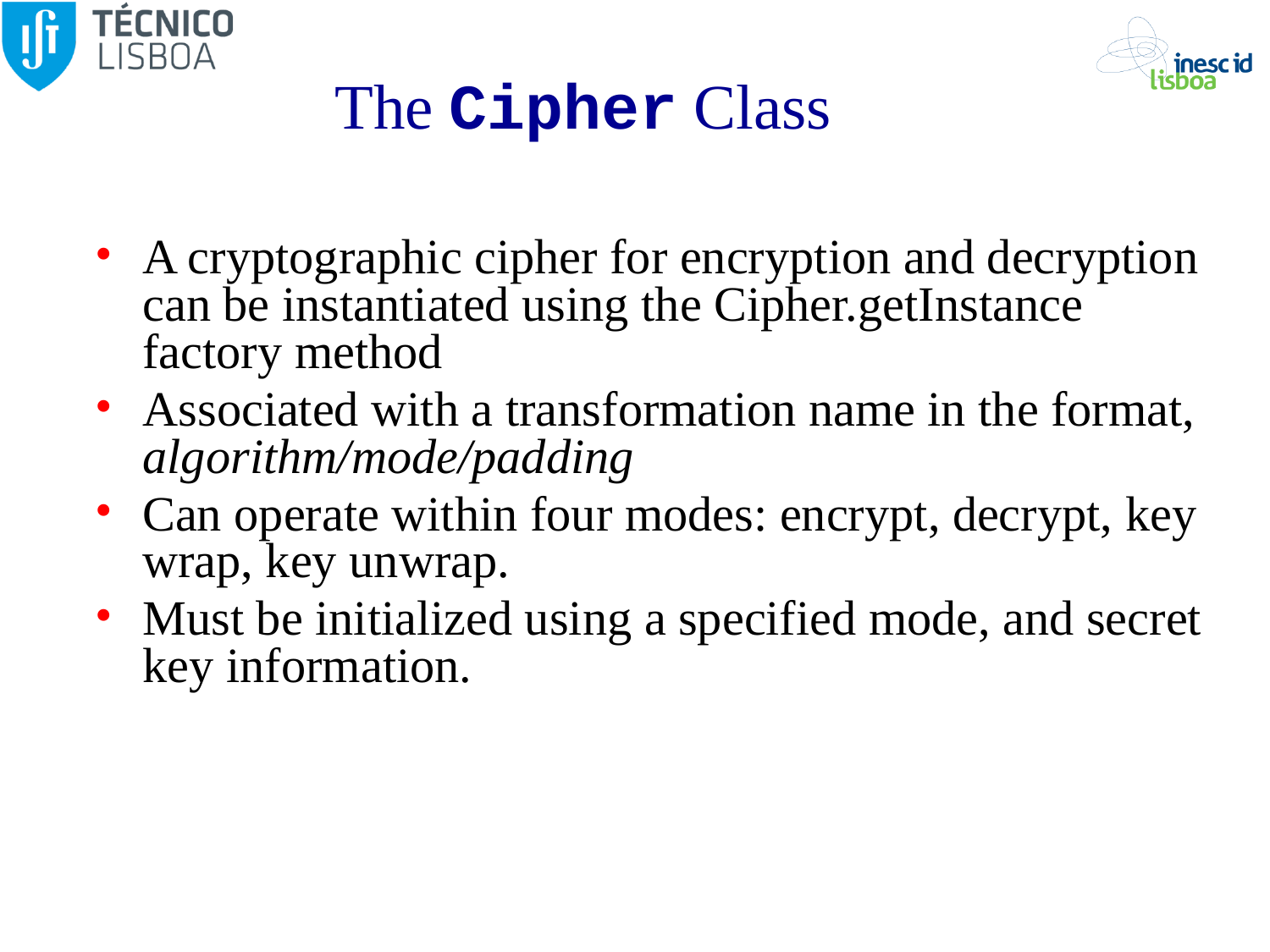

# The Cipher Class
A cryptographic cipher for encryption and decryption can be instantiated using the Cipher.getInstance factory method
Associated with a transformation name in the format, algorithm/mode/padding
Can operate within four modes: encrypt, decrypt, key wrap, key unwrap.
Must be initialized using a specified mode, and secret key information.